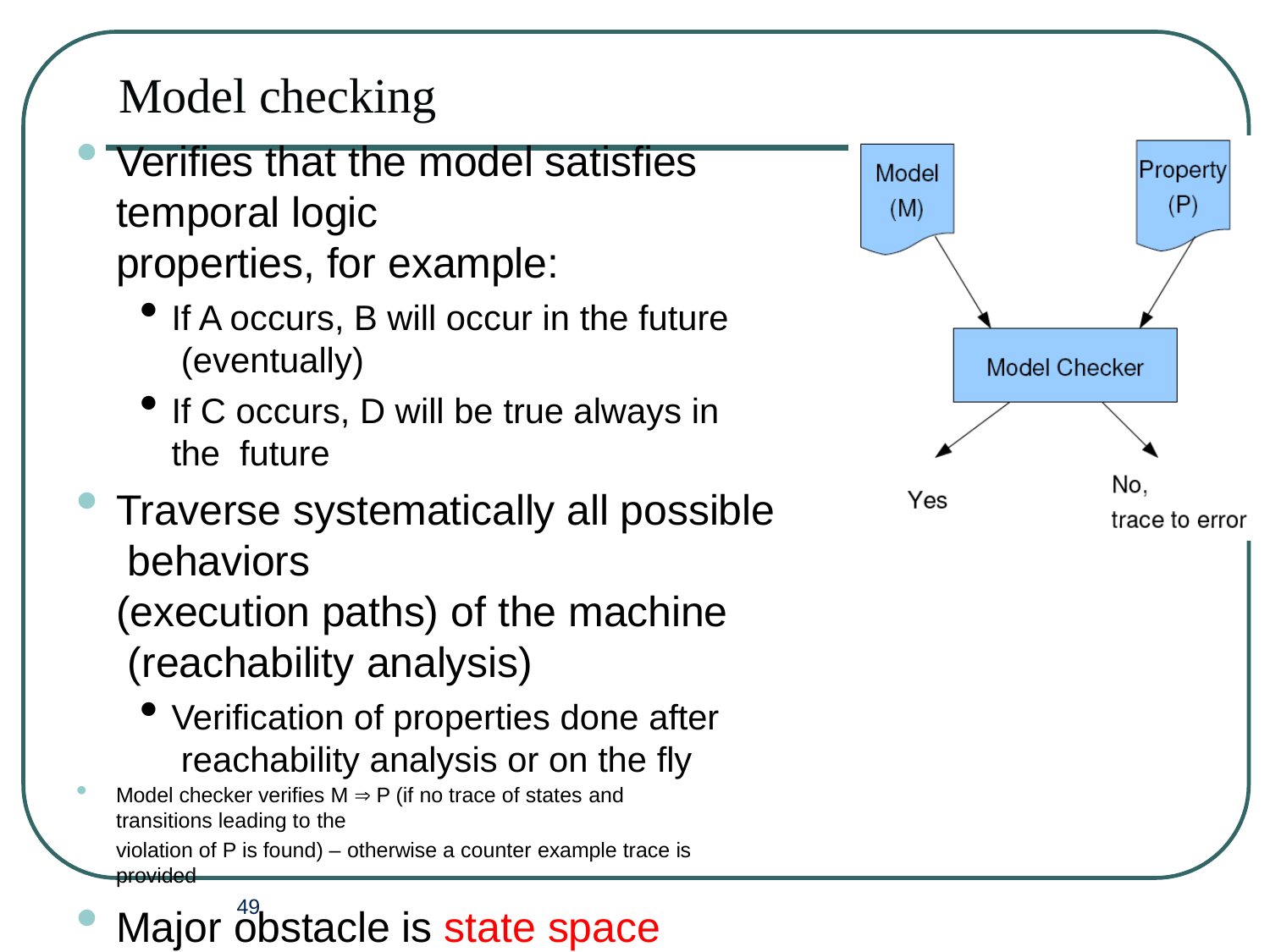

# Model checking
Verifies that the model satisfies
temporal logic  properties, for example:
If A occurs, B will occur in the future  (eventually)
If C occurs, D will be true always in the  future
Traverse systematically all possible  behaviors
(execution paths) of the machine  (reachability analysis)
Verification of properties done after  reachability analysis or on the fly
Model checker verifies M ⇒ P (if no trace of states and transitions leading to the
violation of P is found) – otherwise a counter example trace is provided
Major obstacle is state space explosion

49